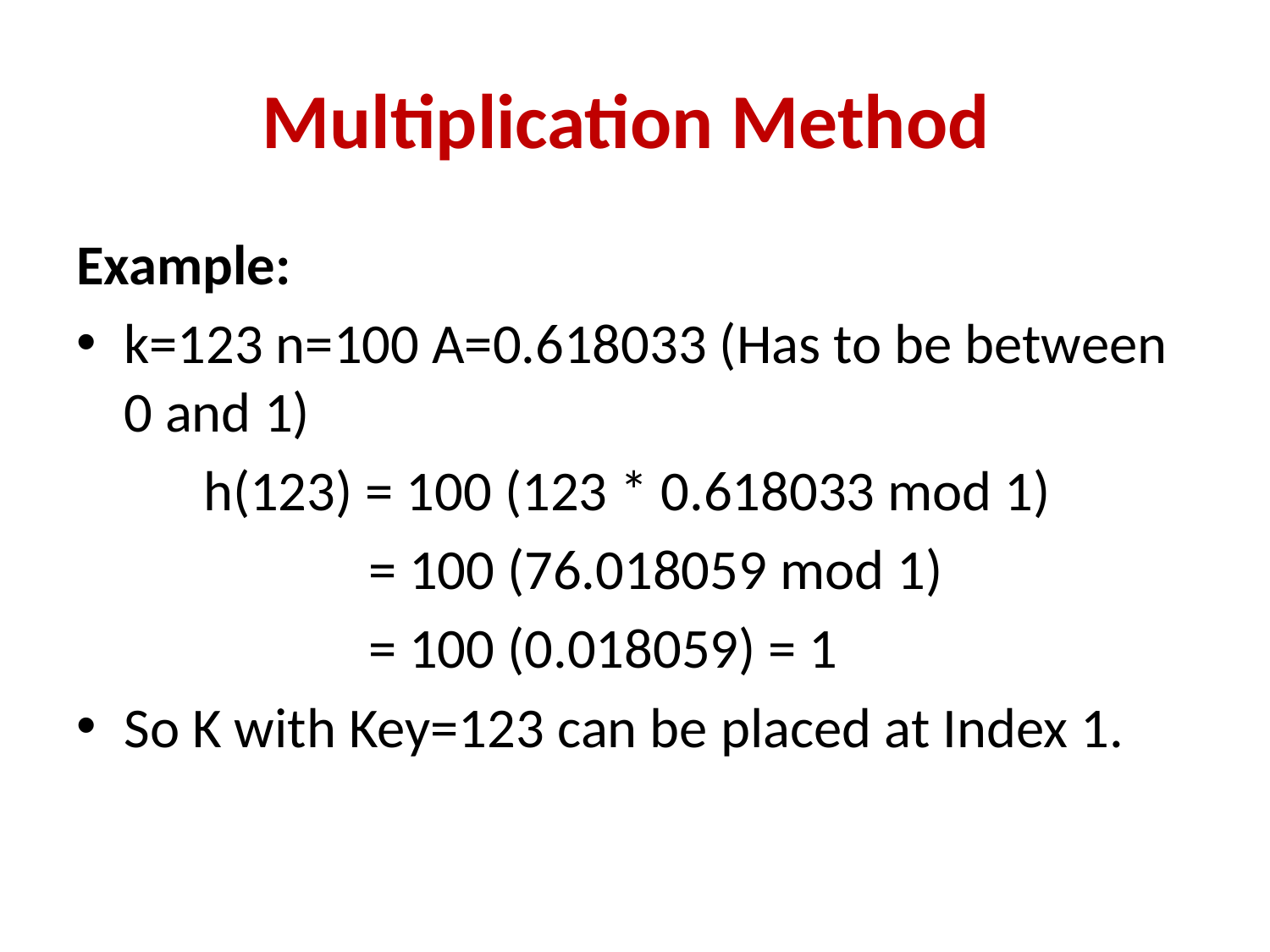

# Multiplication Method
Example:
k=123 n=100 A=0.618033 (Has to be between 0 and 1)
	h(123) = 100 (123 * 0.618033 mod 1)
                       = 100 (76.018059 mod 1)
                       = 100 (0.018059) = 1
So K with Key=123 can be placed at Index 1.